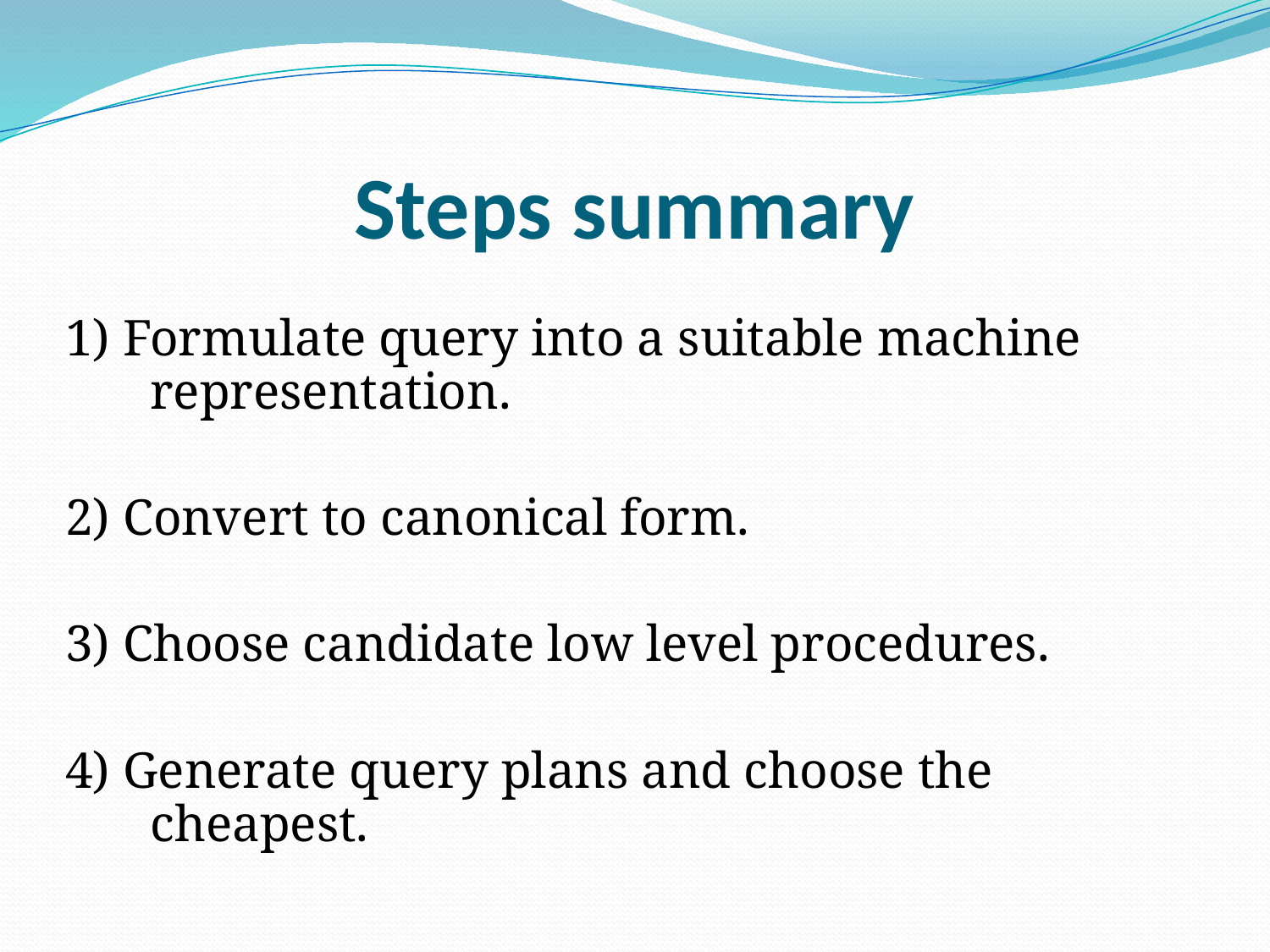

# Steps summary
1) Formulate query into a suitable machine representation.

2) Convert to canonical form.

3) Choose candidate low level procedures.

4) Generate query plans and choose the cheapest.